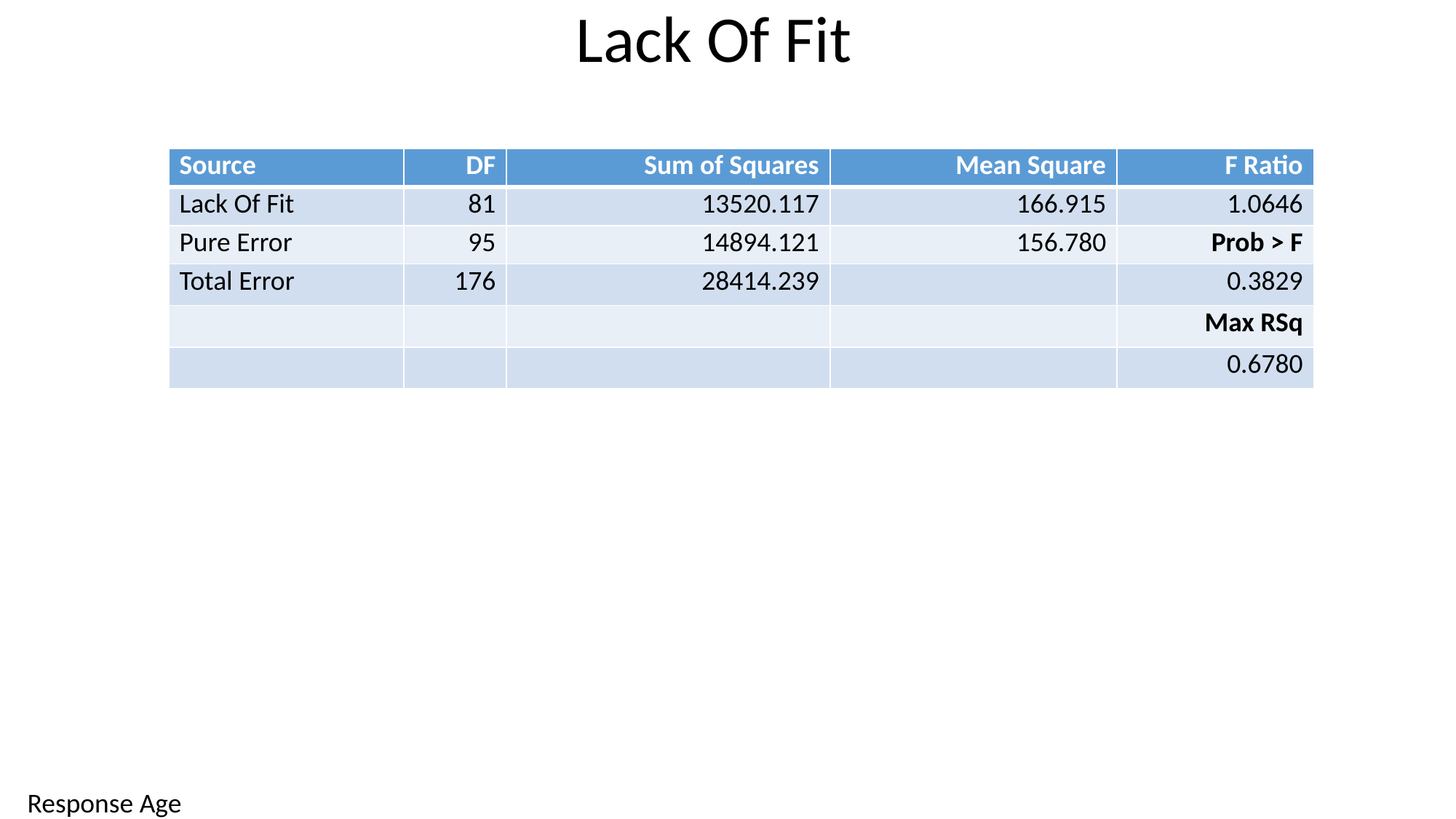

# Lack Of Fit
| Source | DF | Sum of Squares | Mean Square | F Ratio |
| --- | --- | --- | --- | --- |
| Lack Of Fit | 81 | 13520.117 | 166.915 | 1.0646 |
| Pure Error | 95 | 14894.121 | 156.780 | Prob > F |
| Total Error | 176 | 28414.239 |  | 0.3829 |
|  |  |  |  | Max RSq |
|  |  |  |  | 0.6780 |
Response Age